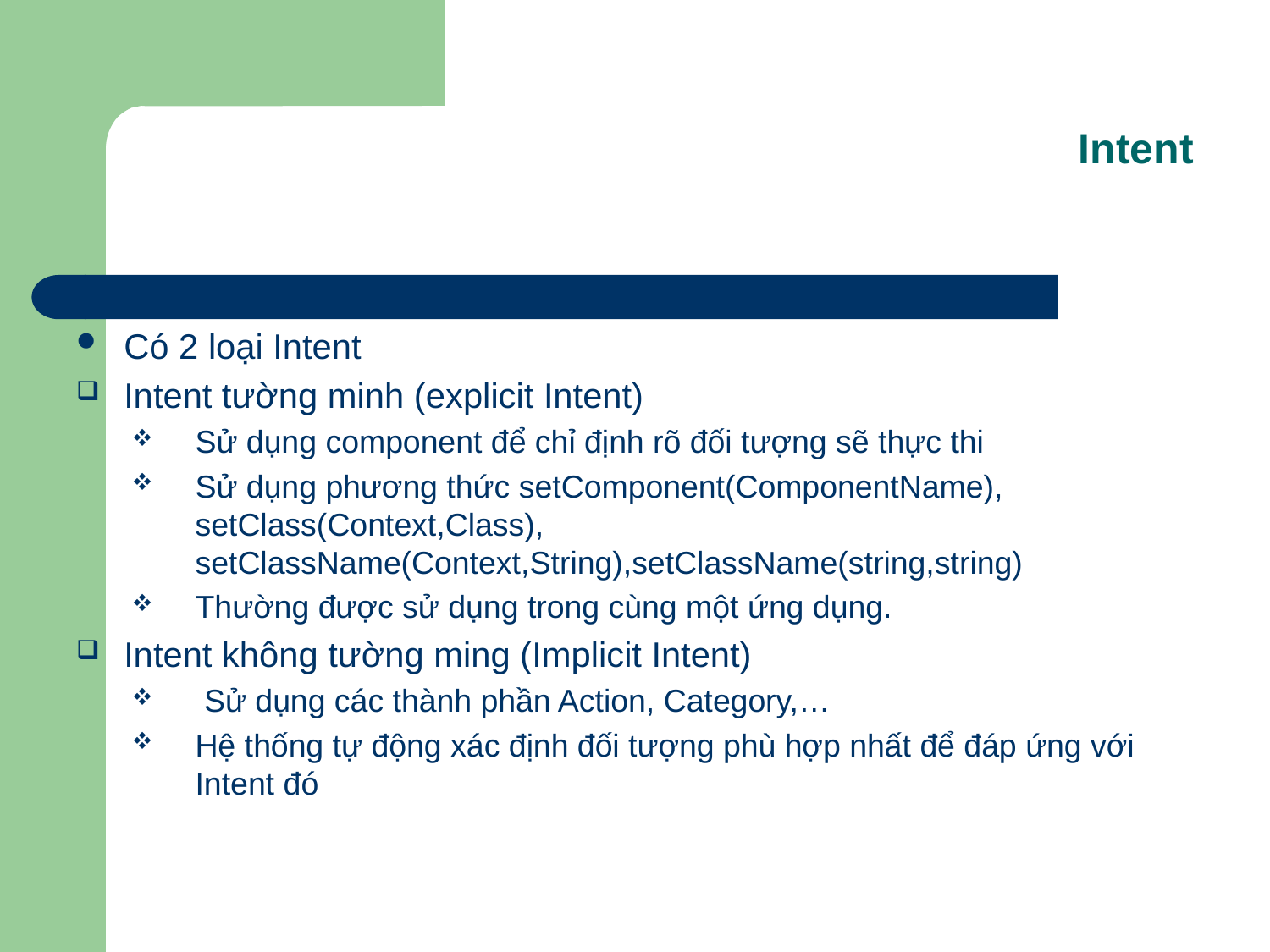

Intent
Có 2 loại Intent
Intent tường minh (explicit Intent)
Sử dụng component để chỉ định rõ đối tượng sẽ thực thi
Sử dụng phương thức setComponent(ComponentName), setClass(Context,Class), setClassName(Context,String),setClassName(string,string)
Thường được sử dụng trong cùng một ứng dụng.
Intent không tường ming (Implicit Intent)
 Sử dụng các thành phần Action, Category,…
Hệ thống tự động xác định đối tượng phù hợp nhất để đáp ứng với Intent đó